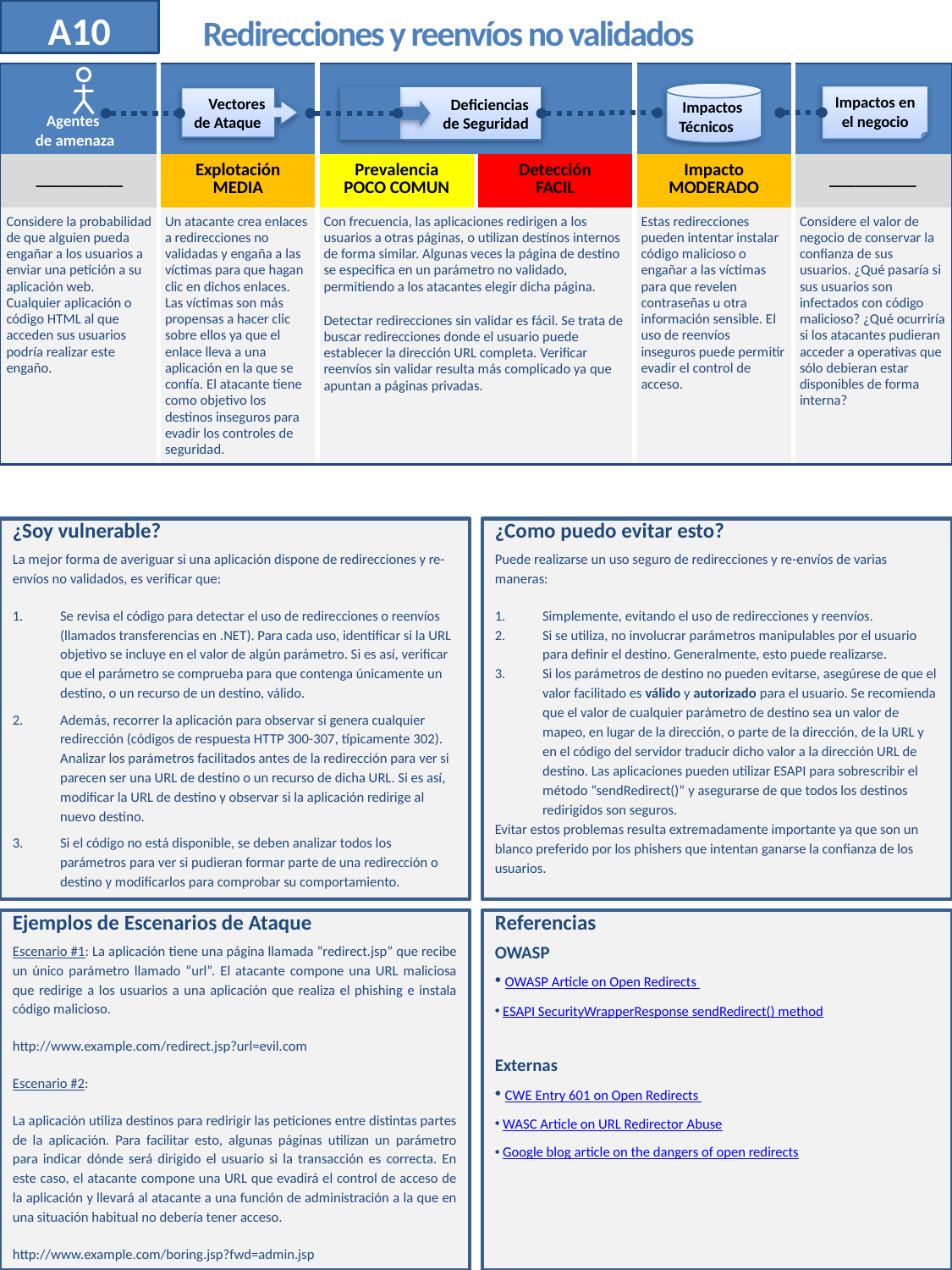

# Redirecciones y reenvíos no validados
A10
|  |  |  |  |  |  |
| --- | --- | --- | --- | --- | --- |
| \_\_\_\_\_\_\_\_\_\_ | Explotación MEDIA | Prevalencia POCO COMUN | Detección FACIL | Impacto MODERADO | \_\_\_\_\_\_\_\_\_\_ |
| Considere la probabilidad de que alguien pueda engañar a los usuarios a enviar una petición a su aplicación web. Cualquier aplicación o código HTML al que acceden sus usuarios podría realizar este engaño. | Un atacante crea enlaces a redirecciones no validadas y engaña a las víctimas para que hagan clic en dichos enlaces. Las víctimas son más propensas a hacer clic sobre ellos ya que el enlace lleva a una aplicación en la que se confía. El atacante tiene como objetivo los destinos inseguros para evadir los controles de seguridad. | Con frecuencia, las aplicaciones redirigen a los usuarios a otras páginas, o utilizan destinos internos de forma similar. Algunas veces la página de destino se especifica en un parámetro no validado, permitiendo a los atacantes elegir dicha página. Detectar redirecciones sin validar es fácil. Se trata de buscar redirecciones donde el usuario puede establecer la dirección URL completa. Verificar reenvíos sin validar resulta más complicado ya que apuntan a páginas privadas. |  | Estas redirecciones pueden intentar instalar código malicioso o engañar a las víctimas para que revelen contraseñas u otra información sensible. El uso de reenvíos inseguros puede permitir evadir el control de acceso. | Considere el valor de negocio de conservar la confianza de sus usuarios. ¿Qué pasaría si sus usuarios son infectados con código malicioso? ¿Qué ocurriría si los atacantes pudieran acceder a operativas que sólo debieran estar disponibles de forma interna? |

 Impactos
Técnicos
Impactos en
el negocio

           Deficiencias
de Seguridad
    Vectores
de Ataque
Agentes
de amenaza
¿Soy vulnerable?
La mejor forma de averiguar si una aplicación dispone de redirecciones y re-envíos no validados, es verificar que:
Se revisa el código para detectar el uso de redirecciones o reenvíos (llamados transferencias en .NET). Para cada uso, identificar si la URL objetivo se incluye en el valor de algún parámetro. Si es así, verificar que el parámetro se comprueba para que contenga únicamente un destino, o un recurso de un destino, válido.
Además, recorrer la aplicación para observar si genera cualquier redirección (códigos de respuesta HTTP 300-307, típicamente 302). Analizar los parámetros facilitados antes de la redirección para ver si parecen ser una URL de destino o un recurso de dicha URL. Si es así, modificar la URL de destino y observar si la aplicación redirige al nuevo destino.
Si el código no está disponible, se deben analizar todos los parámetros para ver si pudieran formar parte de una redirección o destino y modificarlos para comprobar su comportamiento.
¿Como puedo evitar esto?
Puede realizarse un uso seguro de redirecciones y re-envíos de varias maneras:
Simplemente, evitando el uso de redirecciones y reenvíos.
Si se utiliza, no involucrar parámetros manipulables por el usuario para definir el destino. Generalmente, esto puede realizarse.
Si los parámetros de destino no pueden evitarse, asegúrese de que el valor facilitado es válido y autorizado para el usuario. Se recomienda que el valor de cualquier parámetro de destino sea un valor de mapeo, en lugar de la dirección, o parte de la dirección, de la URL y en el código del servidor traducir dicho valor a la dirección URL de destino. Las aplicaciones pueden utilizar ESAPI para sobrescribir el método “sendRedirect()” y asegurarse de que todos los destinos redirigidos son seguros.
Evitar estos problemas resulta extremadamente importante ya que son un blanco preferido por los phishers que intentan ganarse la confianza de los usuarios.
Ejemplos de Escenarios de Ataque
Escenario #1: La aplicación tiene una página llamada “redirect.jsp” que recibe un único parámetro llamado “url”. El atacante compone una URL maliciosa que redirige a los usuarios a una aplicación que realiza el phishing e instala código malicioso.
http://www.example.com/redirect.jsp?url=evil.com
Escenario #2:
La aplicación utiliza destinos para redirigir las peticiones entre distintas partes de la aplicación. Para facilitar esto, algunas páginas utilizan un parámetro para indicar dónde será dirigido el usuario si la transacción es correcta. En este caso, el atacante compone una URL que evadirá el control de acceso de la aplicación y llevará al atacante a una función de administración a la que en una situación habitual no debería tener acceso.
http://www.example.com/boring.jsp?fwd=admin.jsp
Referencias
OWASP
 OWASP Article on Open Redirects
 ESAPI SecurityWrapperResponse sendRedirect() method

Externas
 CWE Entry 601 on Open Redirects
 WASC Article on URL Redirector Abuse
 Google blog article on the dangers of open redirects